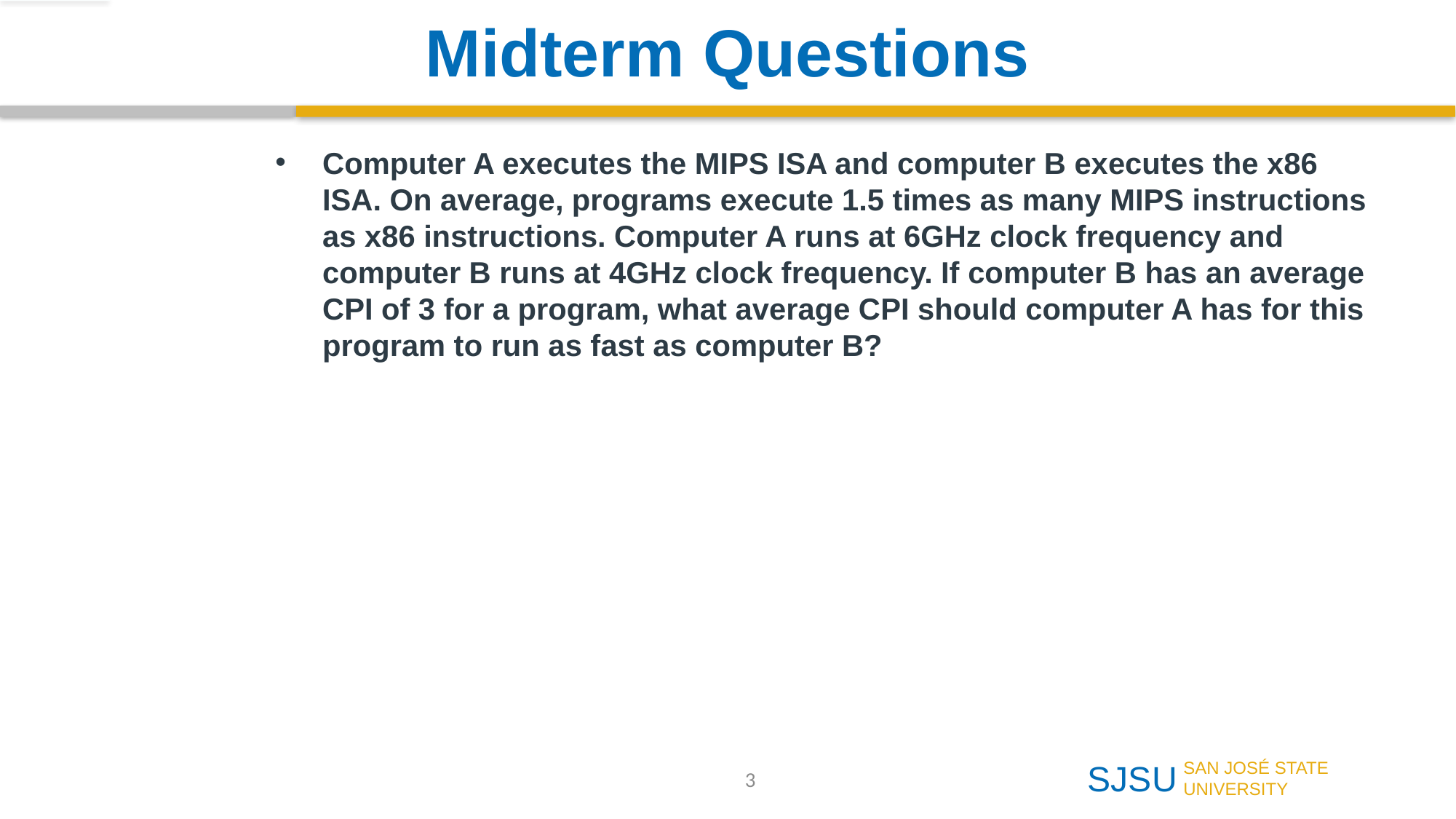

# Midterm Questions
Computer A executes the MIPS ISA and computer B executes the x86 ISA. On average, programs execute 1.5 times as many MIPS instructions as x86 instructions. Computer A runs at 6GHz clock frequency and computer B runs at 4GHz clock frequency. If computer B has an average CPI of 3 for a program, what average CPI should computer A has for this program to run as fast as computer B?
3